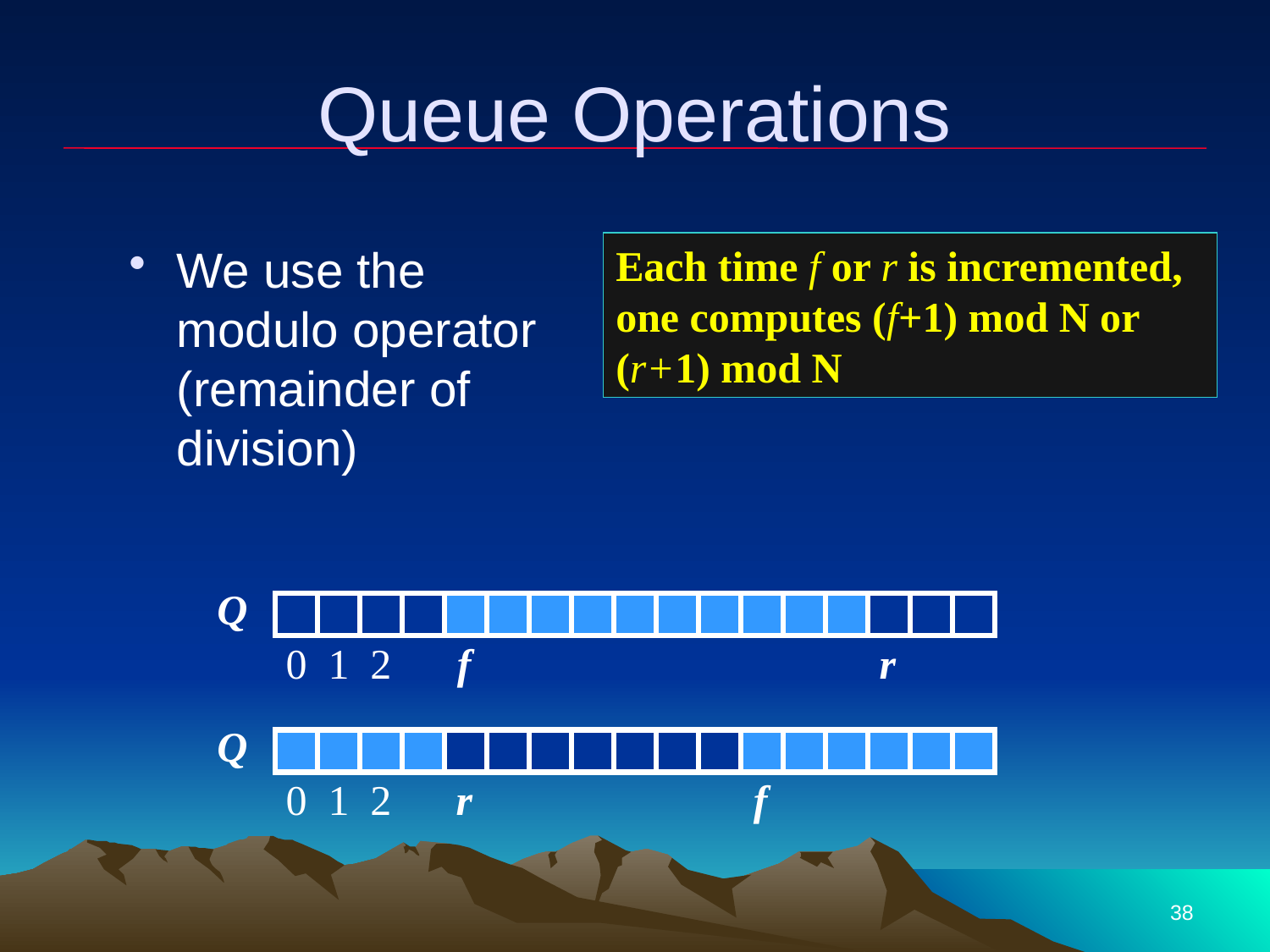

# Queue Operations
We use the modulo operator (remainder of division)
Each time f or r is incremented, one computes (f+1) mod N or (r+1) mod N
Q

0
1
2
f
r
Q

0
1
2
r
f
38